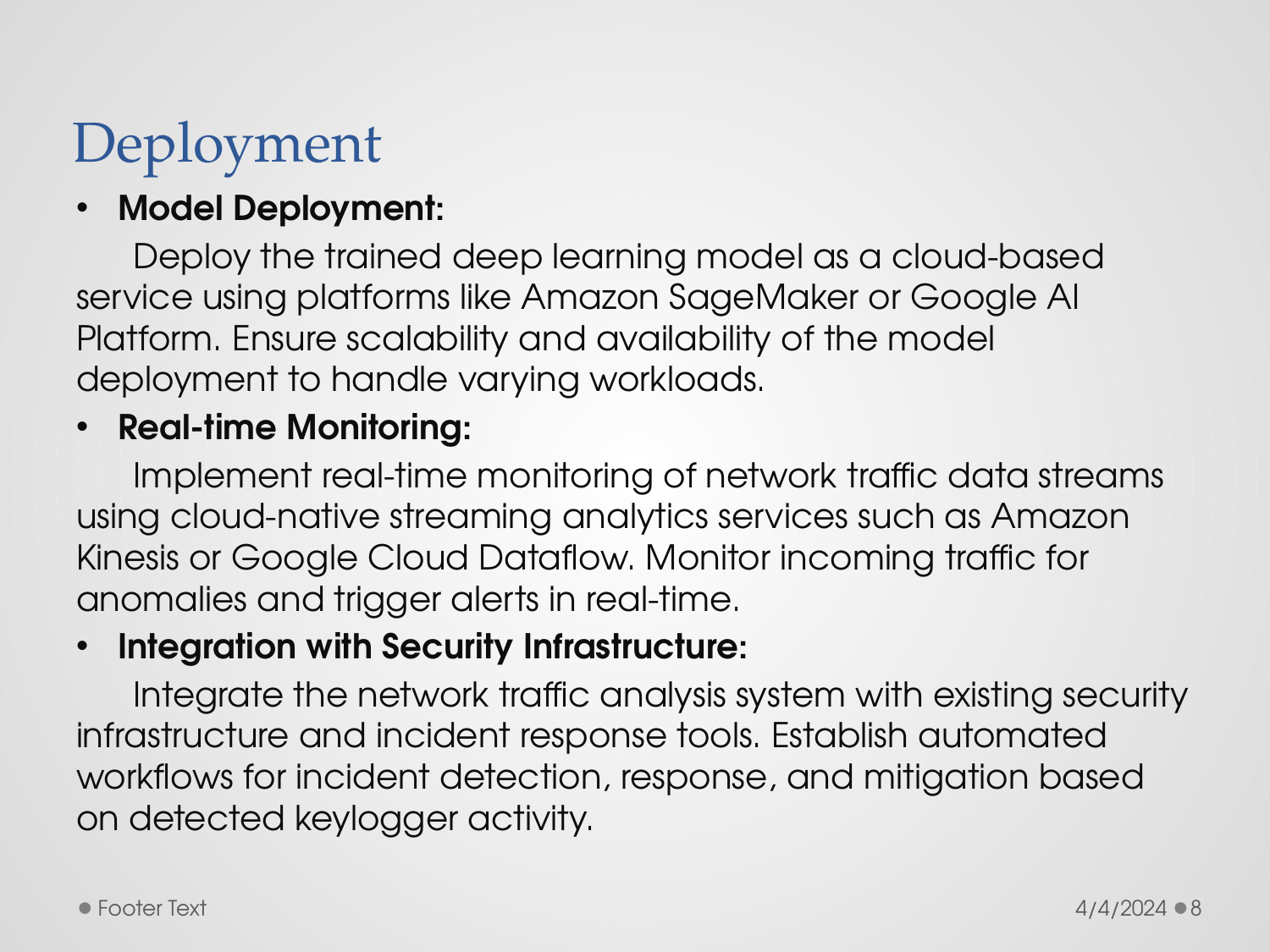

# Deployment
Model Deployment:
      Deploy the trained deep learning model as a cloud-based service using platforms like Amazon SageMaker or Google AI Platform. Ensure scalability and availability of the model deployment to handle varying workloads.
Real-time Monitoring:
      Implement real-time monitoring of network traffic data streams using cloud-native streaming analytics services such as Amazon Kinesis or Google Cloud Dataflow. Monitor incoming traffic for anomalies and trigger alerts in real-time.
Integration with Security Infrastructure:
      Integrate the network traffic analysis system with existing security infrastructure and incident response tools. Establish automated workflows for incident detection, response, and mitigation based on detected keylogger activity.
Footer Text
4/4/2024
8